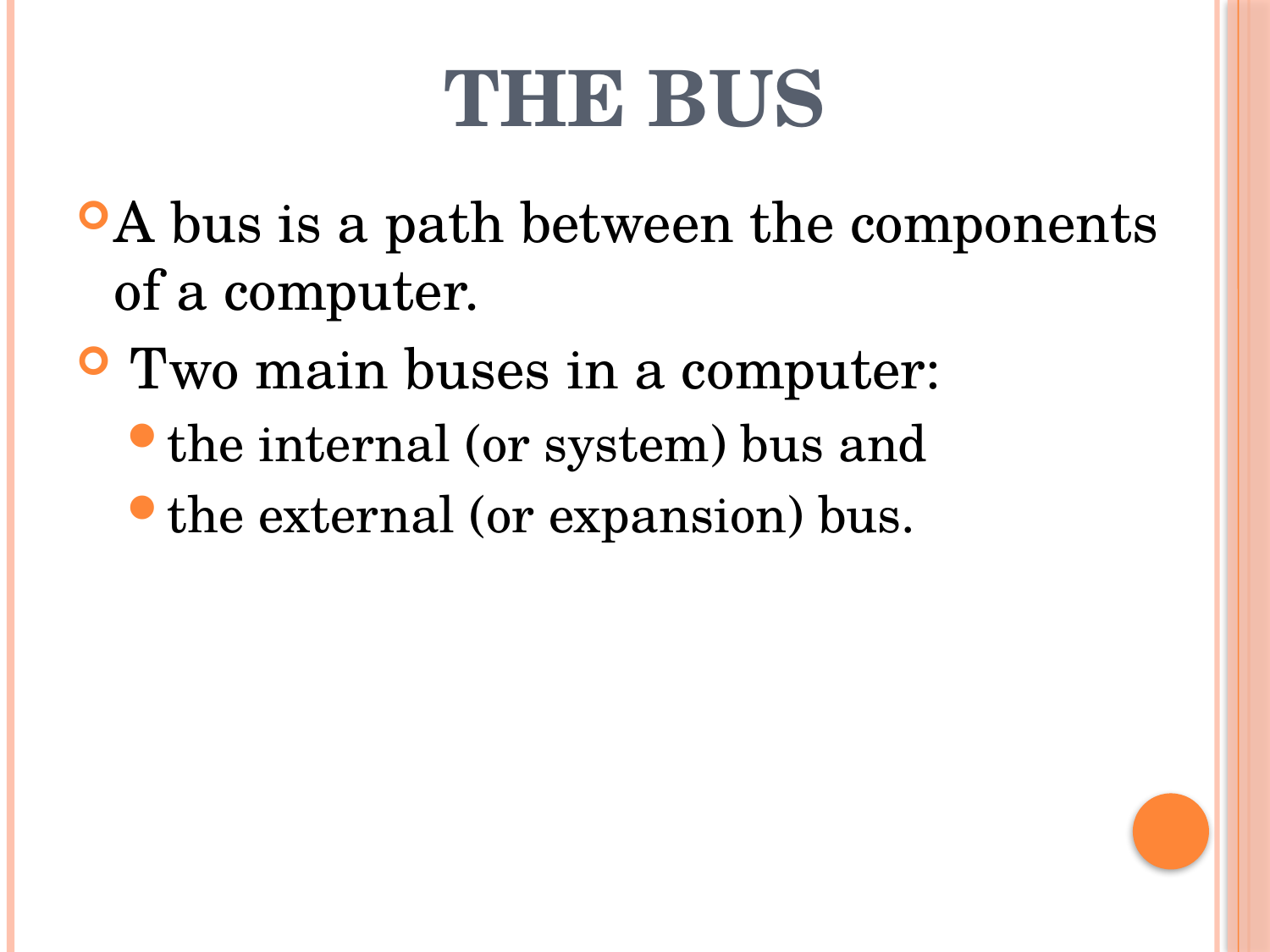

# The Bus
A bus is a path between the components of a computer.
 Two main buses in a computer:
the internal (or system) bus and
the external (or expansion) bus.